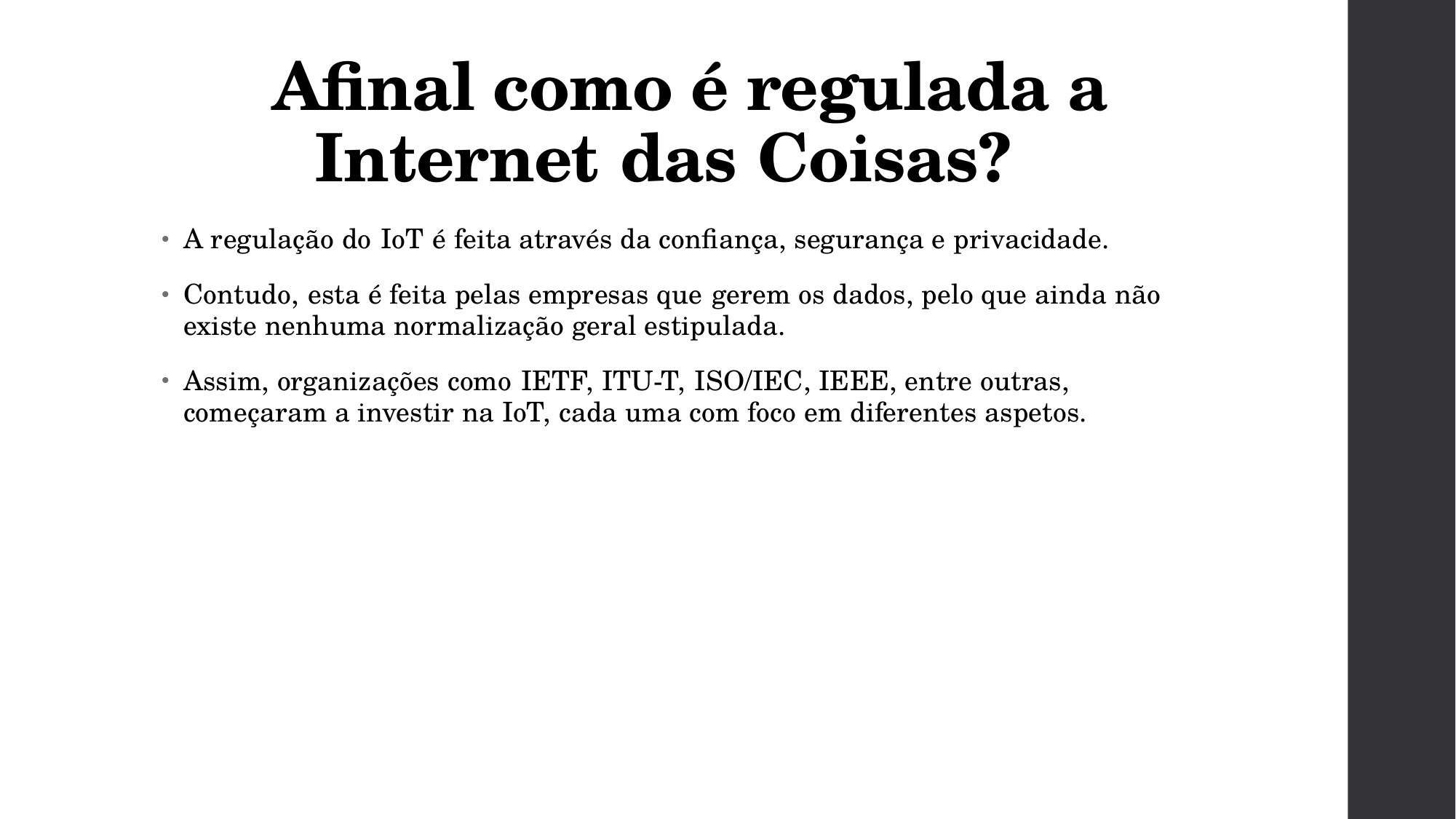

# Afinal como é regulada a Internet das Coisas?
A regulação do IoT é feita através da confiança, segurança e privacidade.
Contudo, esta é feita pelas empresas que gerem os dados, pelo que ainda não existe nenhuma normalização geral estipulada.
Assim, organizações como IETF, ITU-T, ISO/IEC, IEEE, entre outras, começaram a investir na IoT, cada uma com foco em diferentes aspetos.